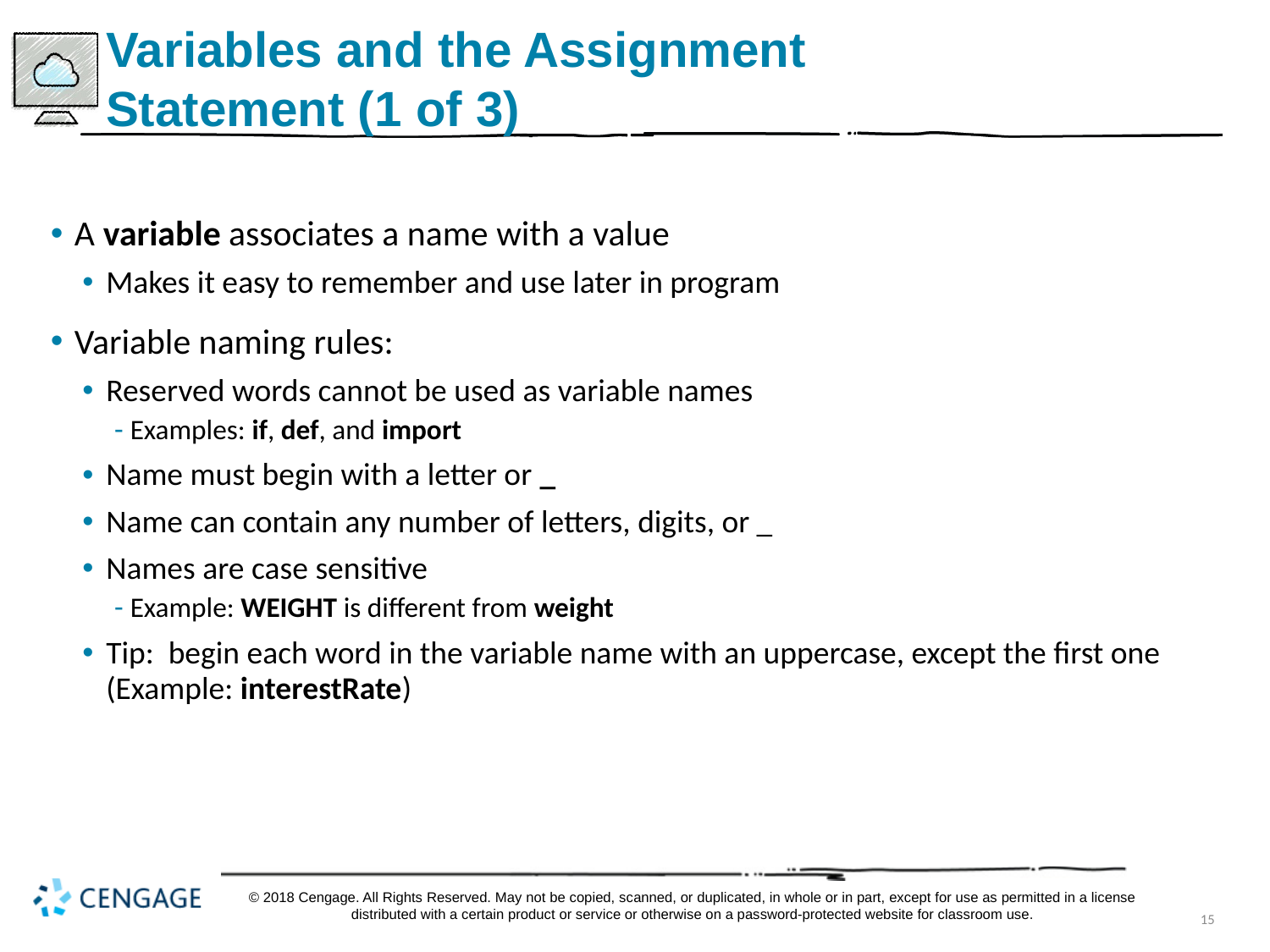

# Variables and the Assignment Statement (1 of 3)
A variable associates a name with a value
Makes it easy to remember and use later in program
Variable naming rules:
Reserved words cannot be used as variable names
Examples: if, def, and import
Name must begin with a letter or _
Name can contain any number of letters, digits, or _
Names are case sensitive
Example: WEIGHT is different from weight
Tip:  begin each word in the variable name with an uppercase, except the first one (Example: interestRate)
© 2018 Cengage. All Rights Reserved. May not be copied, scanned, or duplicated, in whole or in part, except for use as permitted in a license distributed with a certain product or service or otherwise on a password-protected website for classroom use.